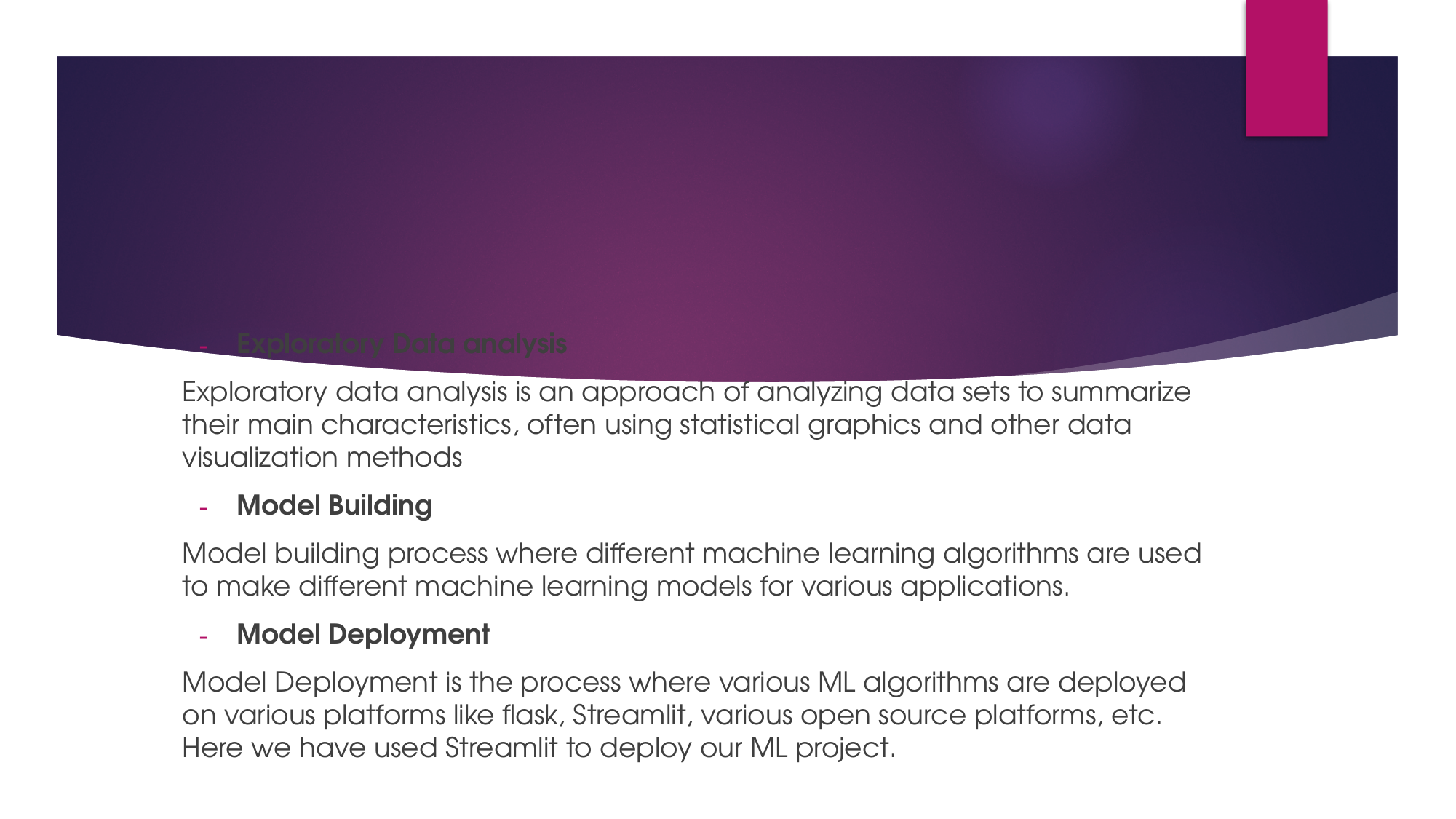

Exploratory Data analysis
Exploratory data analysis is an approach of analyzing data sets to summarize their main characteristics, often using statistical graphics and other data visualization methods
Model Building
Model building process where different machine learning algorithms are used to make different machine learning models for various applications.
Model Deployment
Model Deployment is the process where various ML algorithms are deployed on various platforms like flask, Streamlit, various open source platforms, etc. Here we have used Streamlit to deploy our ML project.